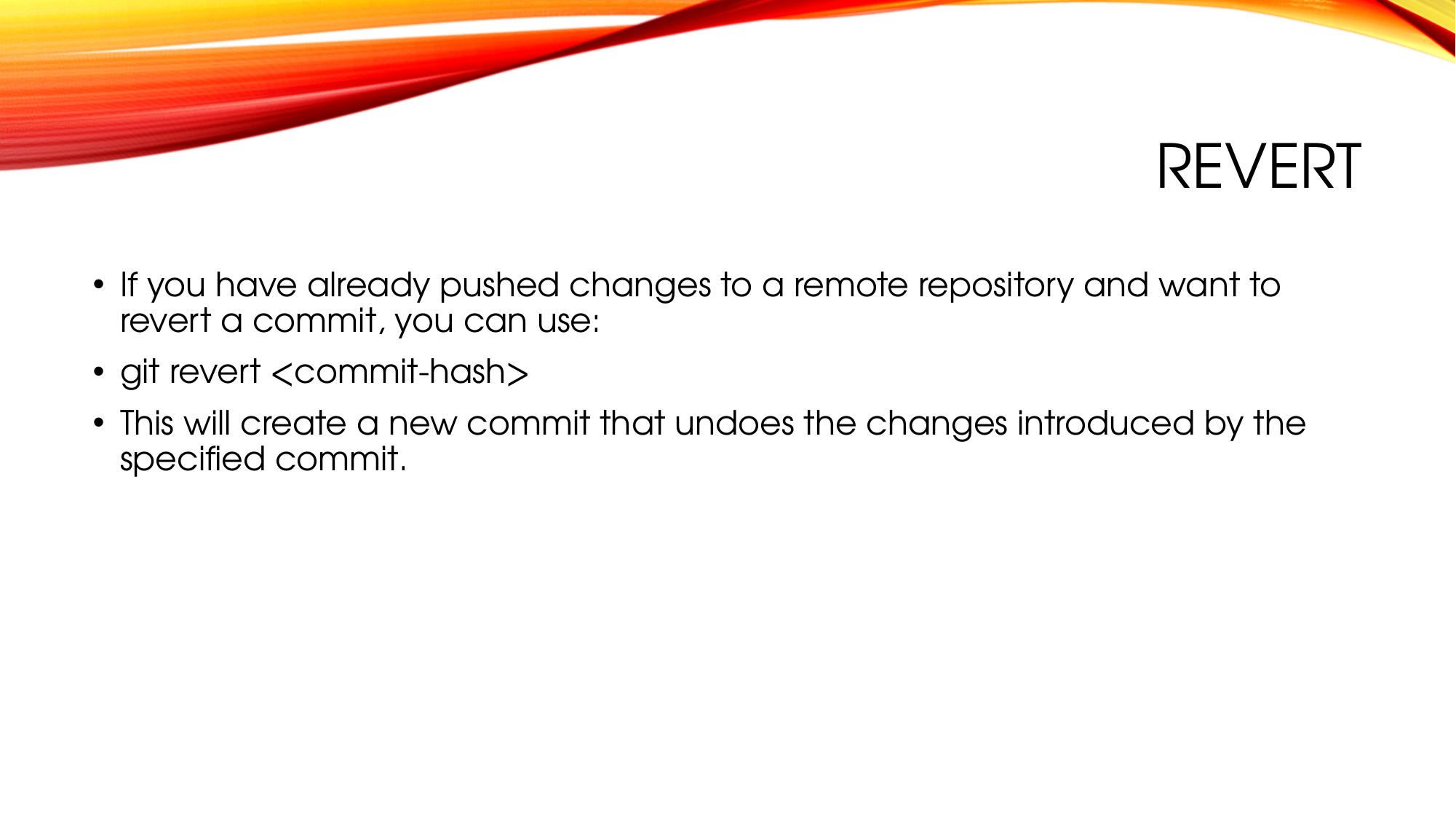

# Revert
If you have already pushed changes to a remote repository and want to revert a commit, you can use:
git revert <commit-hash>
This will create a new commit that undoes the changes introduced by the specified commit.